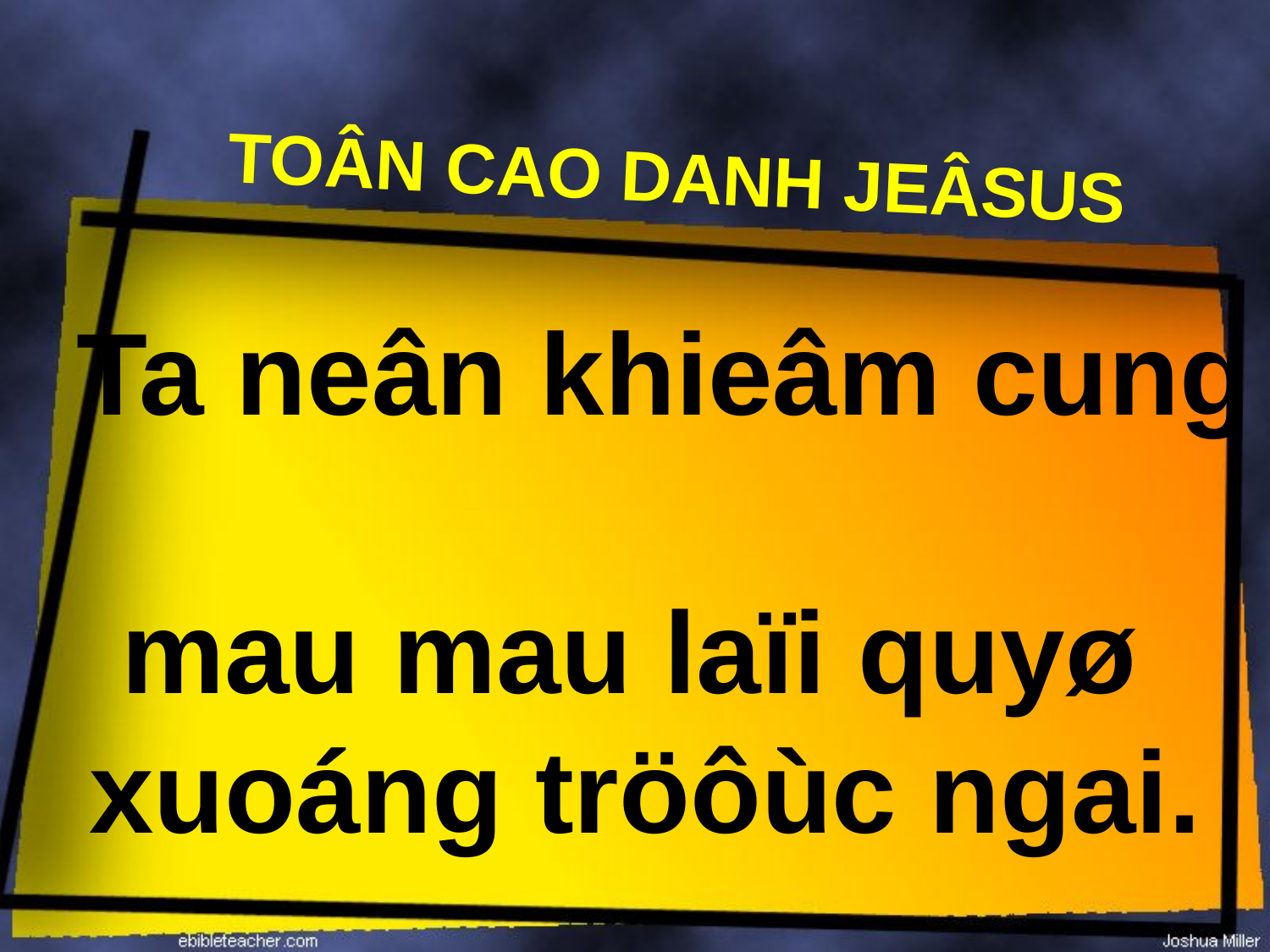

TOÂN CAO DANH JEÂSUS
Ta neân khieâm cung
mau mau laïi quyø
xuoáng tröôùc ngai.